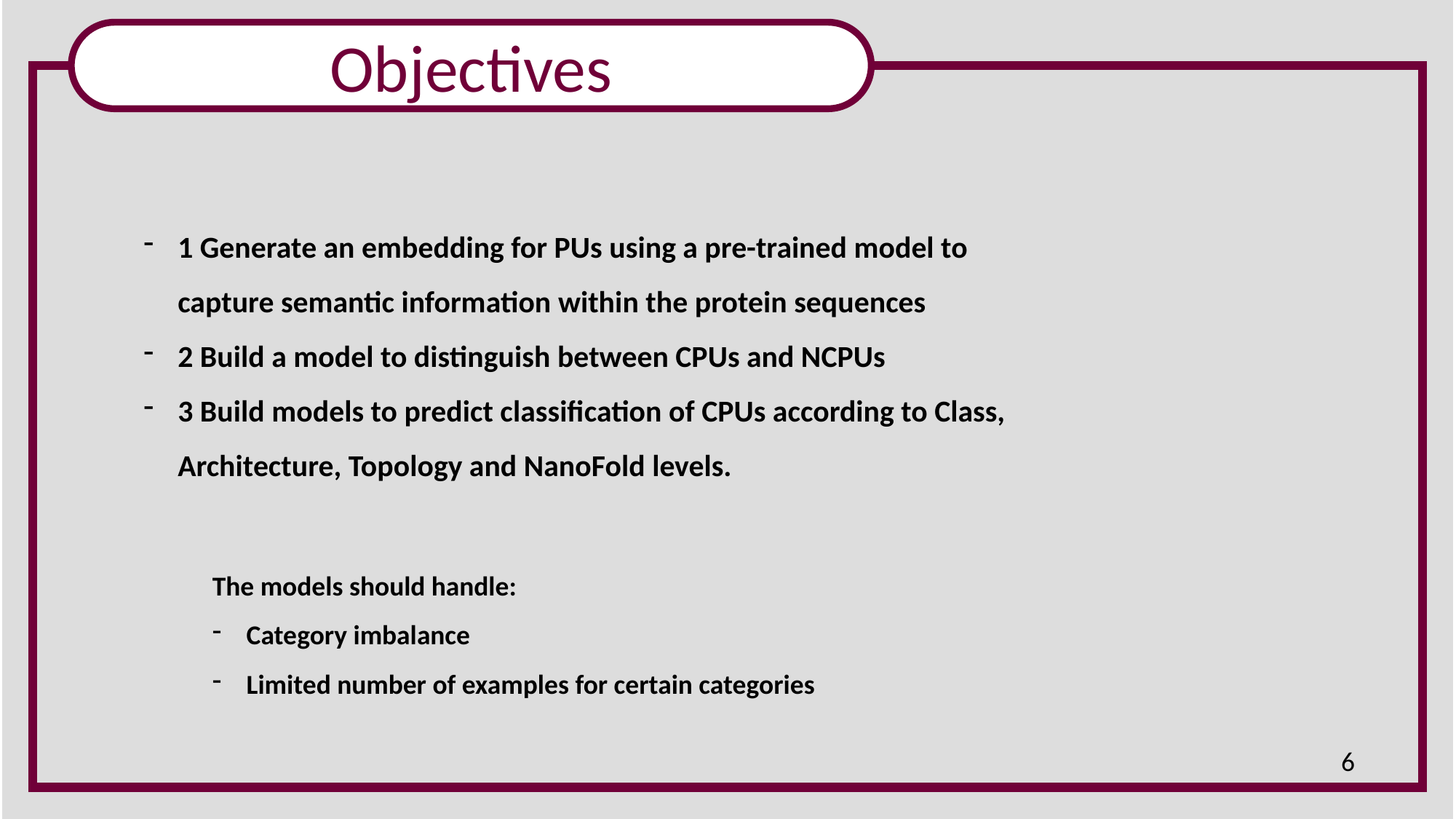

Objectives

1 Generate an embedding for PUs using a pre-trained model to capture semantic information within the protein sequences
2 Build a model to distinguish between CPUs and NCPUs
3 Build models to predict classification of CPUs according to Class, Architecture, Topology and NanoFold levels.
The models should handle:
Category imbalance
Limited number of examples for certain categories
6